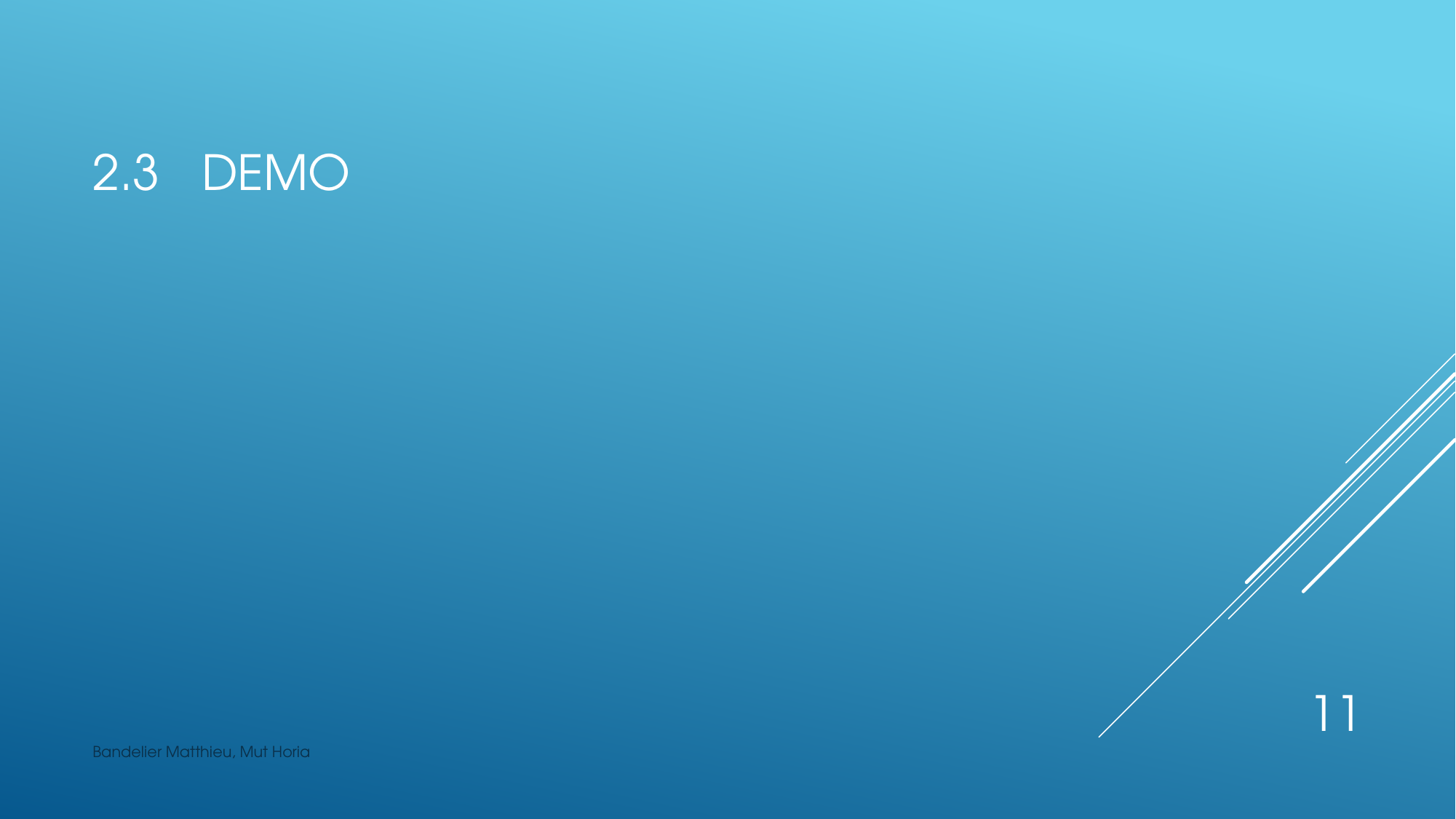

# 2.3	Demo

11
Bandelier Matthieu, Mut Horia